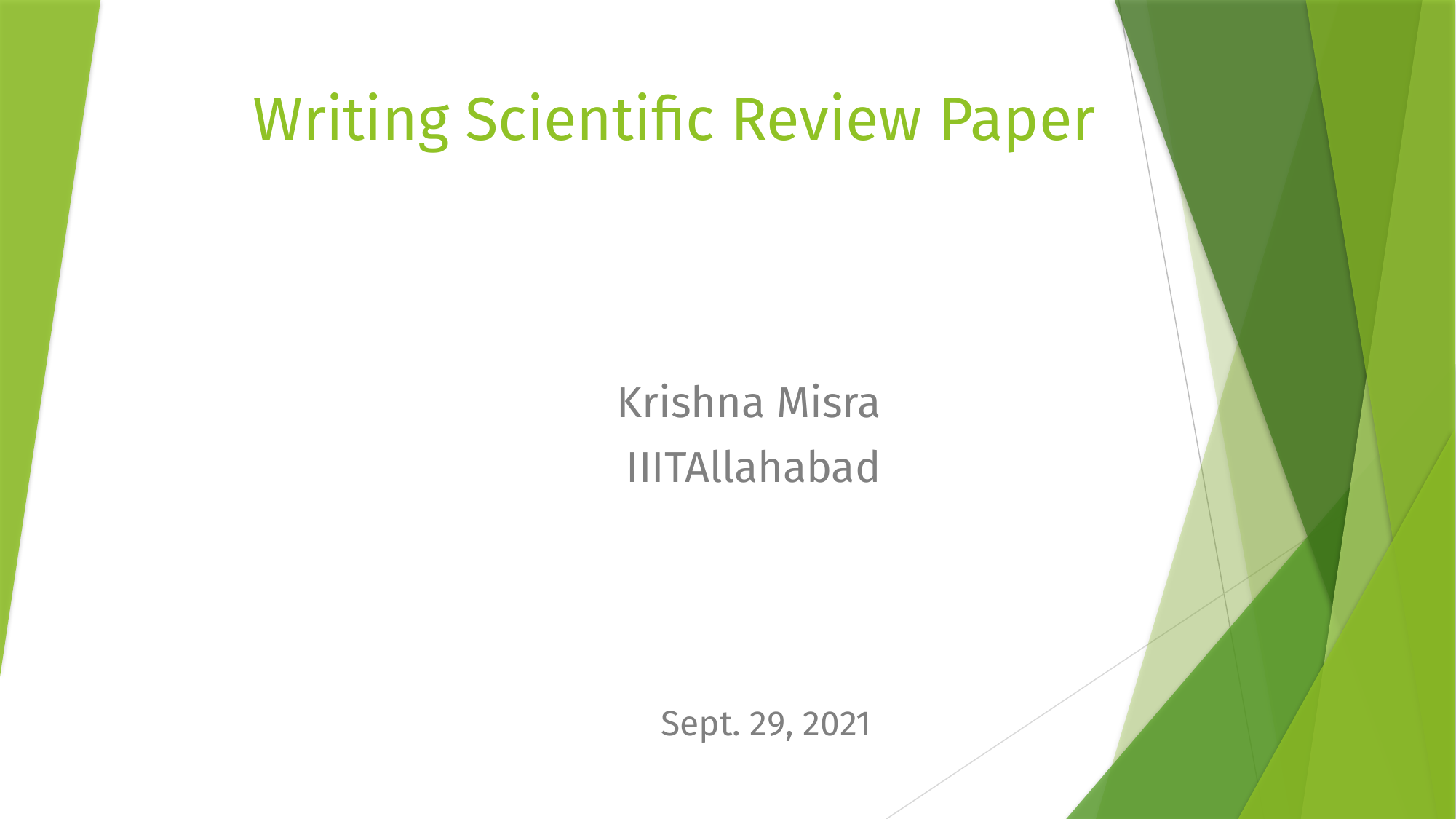

# Writing Scientific Review Paper

Krishna Misra
IIITAllahabad

Sept. 29, 2021